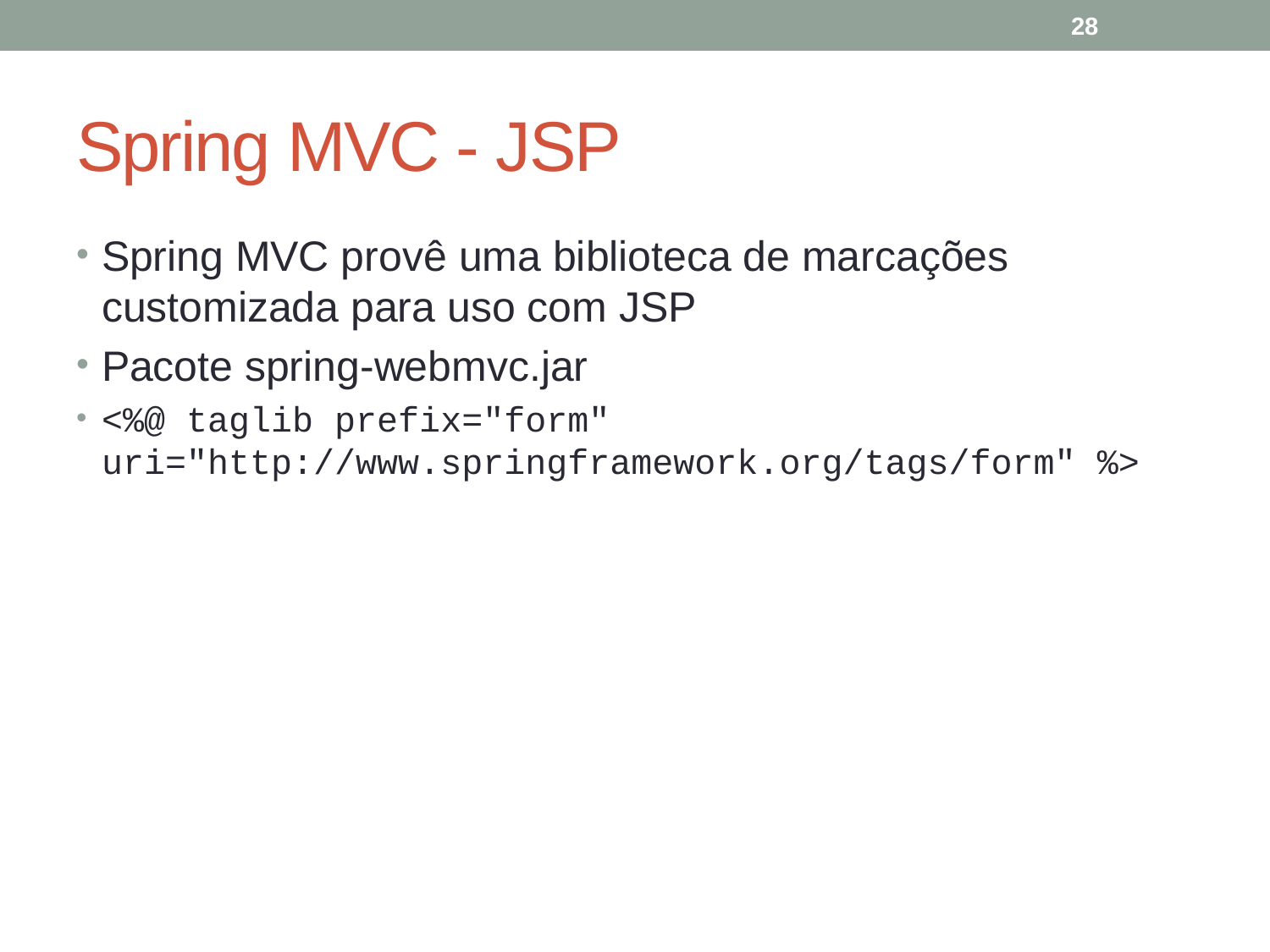

28
# Spring MVC - JSP
Spring MVC provê uma biblioteca de marcações customizada para uso com JSP
Pacote spring-webmvc.jar
<%@ taglib prefix="form" uri="http://www.springframework.org/tags/form" %>